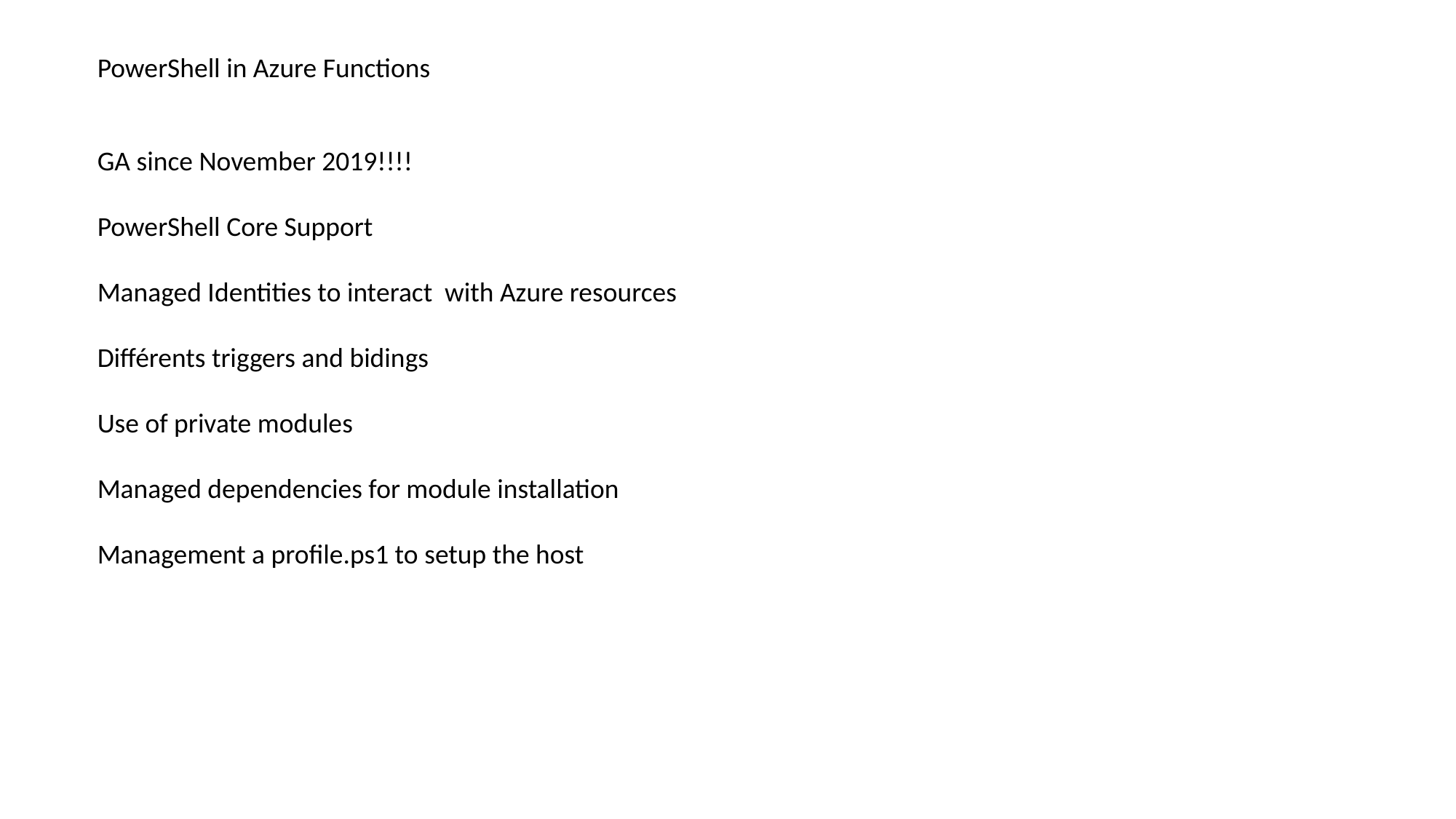

PowerShell in Azure Functions
GA since November 2019!!!!

PowerShell Core Support

Managed Identities to interact  with Azure resources

Différents triggers and bidings

Use of private modules

Managed dependencies for module installation

Management a profile.ps1 to setup the host